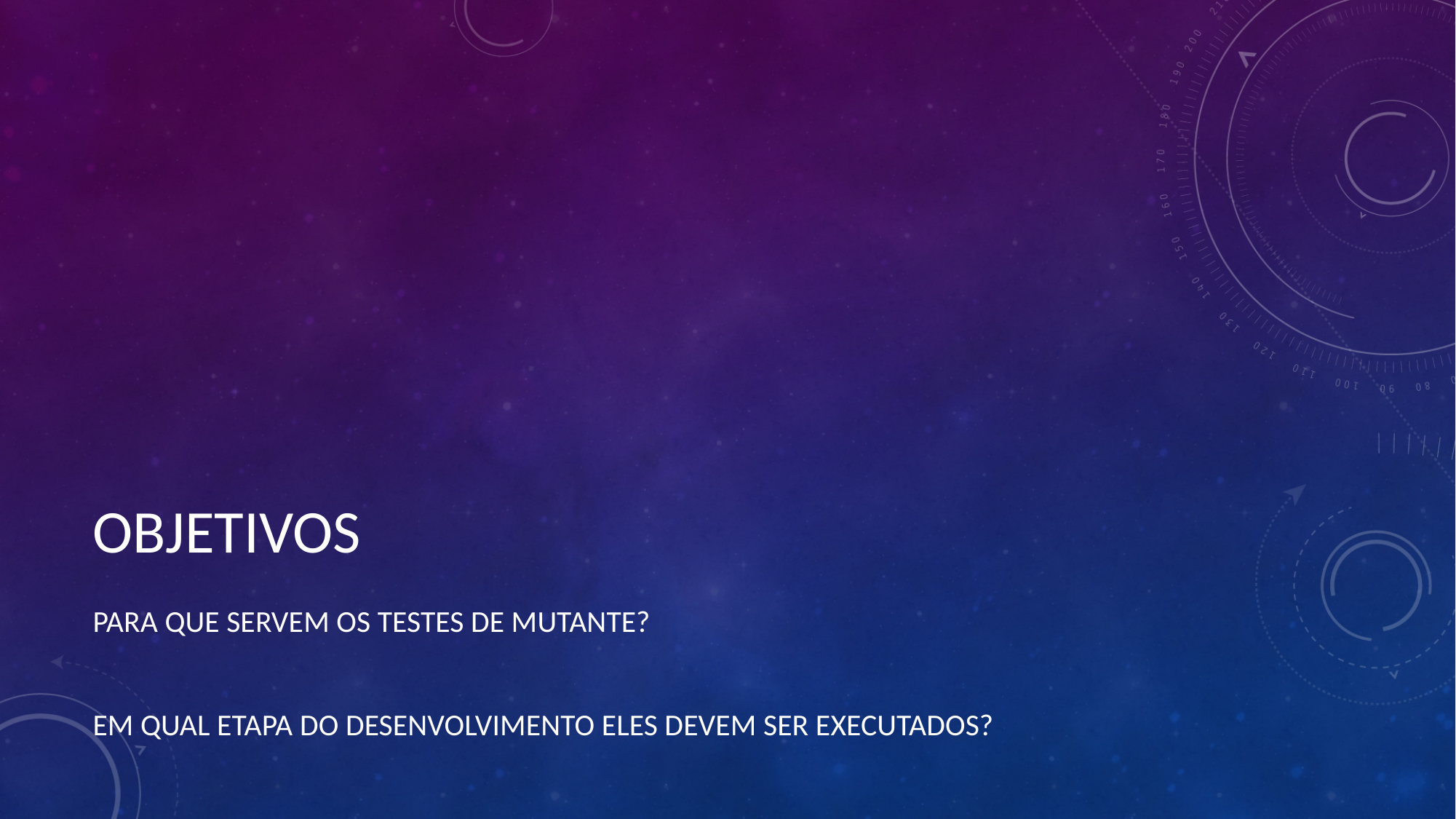

# Objetivos
Para que servem os testes de mutante?

Em qual etapa do desenvolvimento eles devem ser executados?